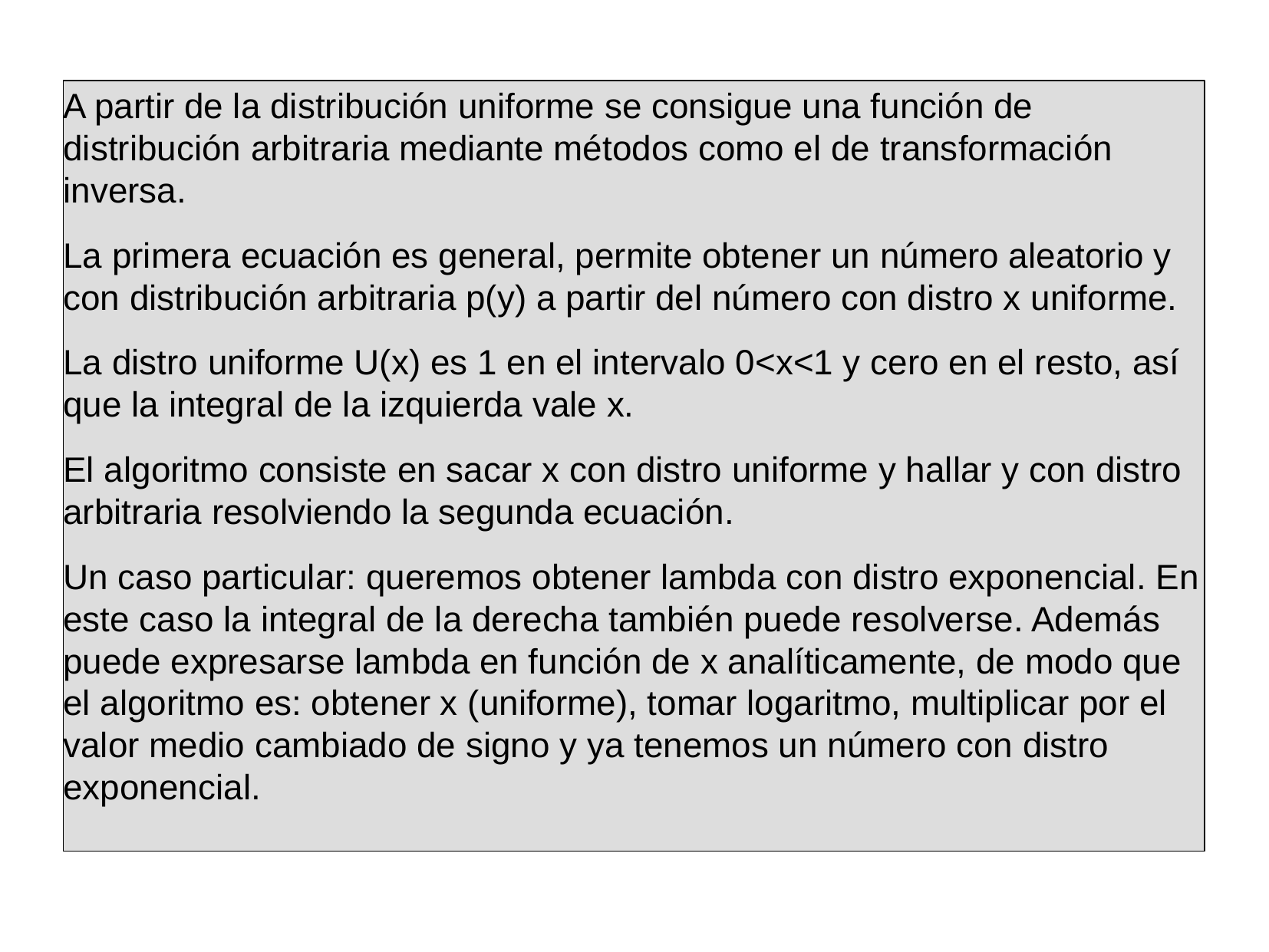

A partir de la distribución uniforme se consigue una función de distribución arbitraria mediante métodos como el de transformación inversa.
La primera ecuación es general, permite obtener un número aleatorio y con distribución arbitraria p(y) a partir del número con distro x uniforme.
La distro uniforme U(x) es 1 en el intervalo 0<x<1 y cero en el resto, así que la integral de la izquierda vale x.
El algoritmo consiste en sacar x con distro uniforme y hallar y con distro arbitraria resolviendo la segunda ecuación.
Un caso particular: queremos obtener lambda con distro exponencial. En este caso la integral de la derecha también puede resolverse. Además puede expresarse lambda en función de x analíticamente, de modo que el algoritmo es: obtener x (uniforme), tomar logaritmo, multiplicar por el valor medio cambiado de signo y ya tenemos un número con distro exponencial.